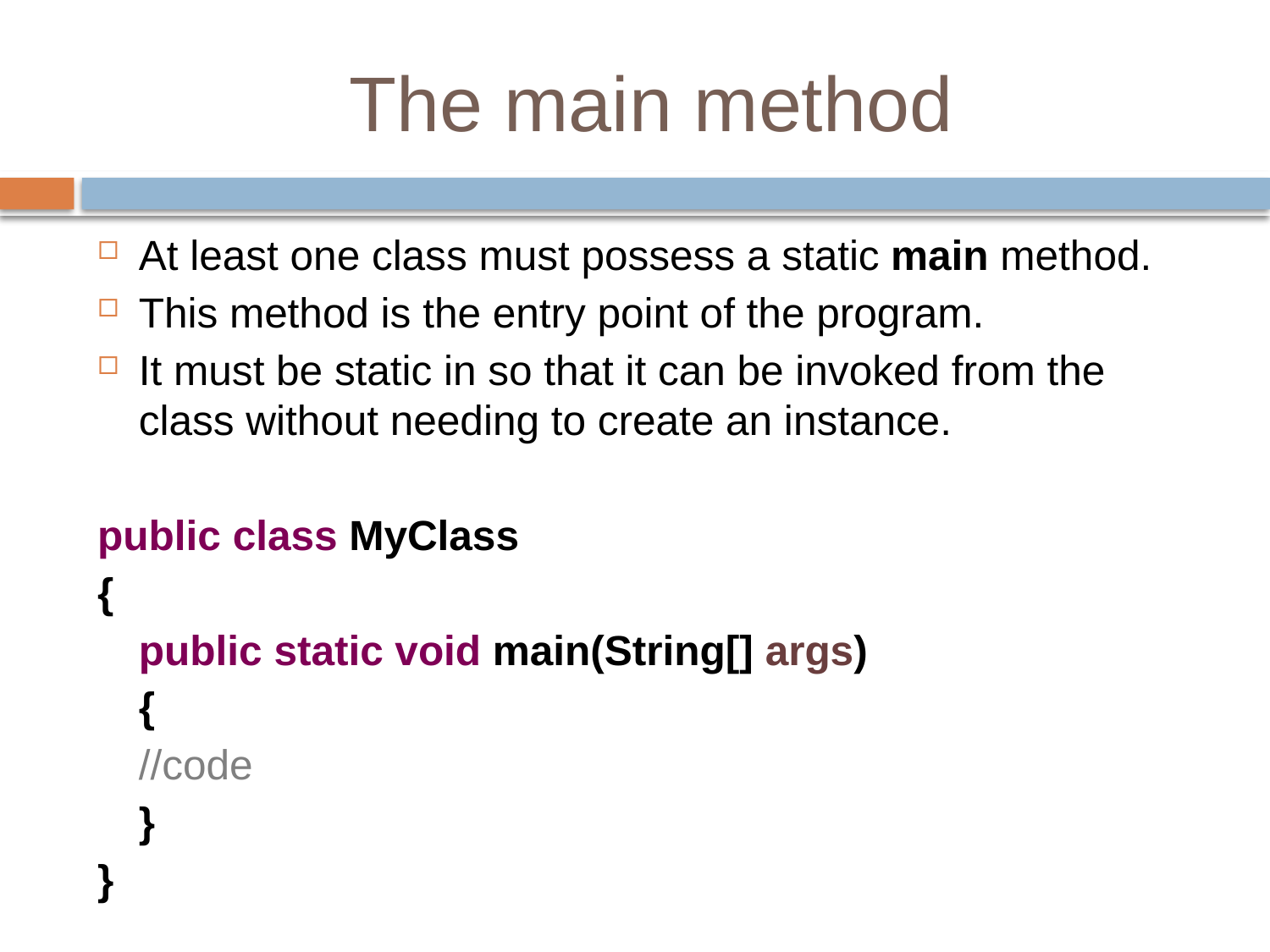

# The main method
At least one class must possess a static main method.
This method is the entry point of the program.
It must be static in so that it can be invoked from the class without needing to create an instance.

public class MyClass
{
	public static void main(String[] args)
	{
		//code
	}
}